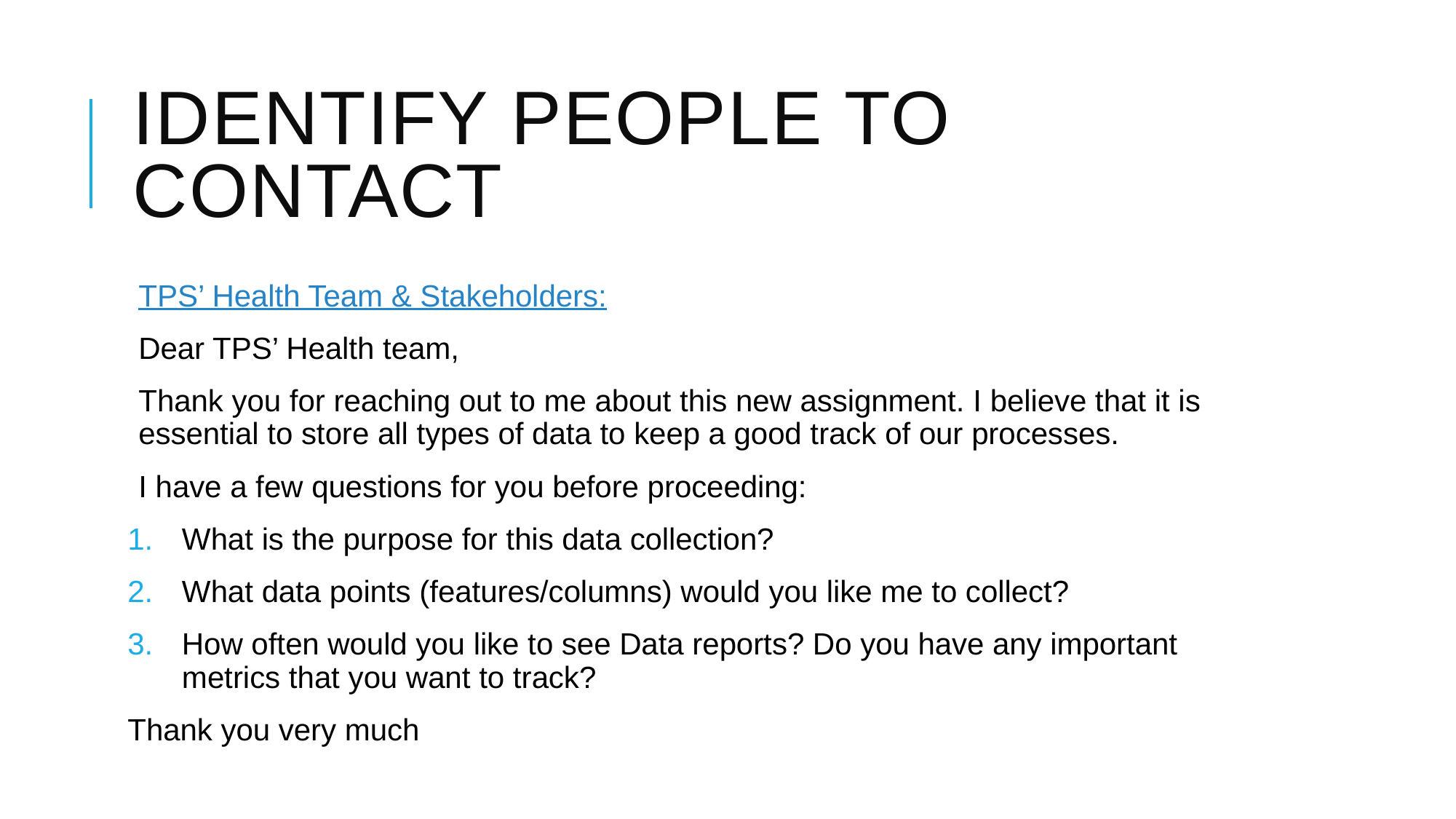

# Identify people to contact
TPS’ Health Team & Stakeholders:
Dear TPS’ Health team,
Thank you for reaching out to me about this new assignment. I believe that it is essential to store all types of data to keep a good track of our processes.
I have a few questions for you before proceeding:
What is the purpose for this data collection?
What data points (features/columns) would you like me to collect?
How often would you like to see Data reports? Do you have any important metrics that you want to track?
Thank you very much